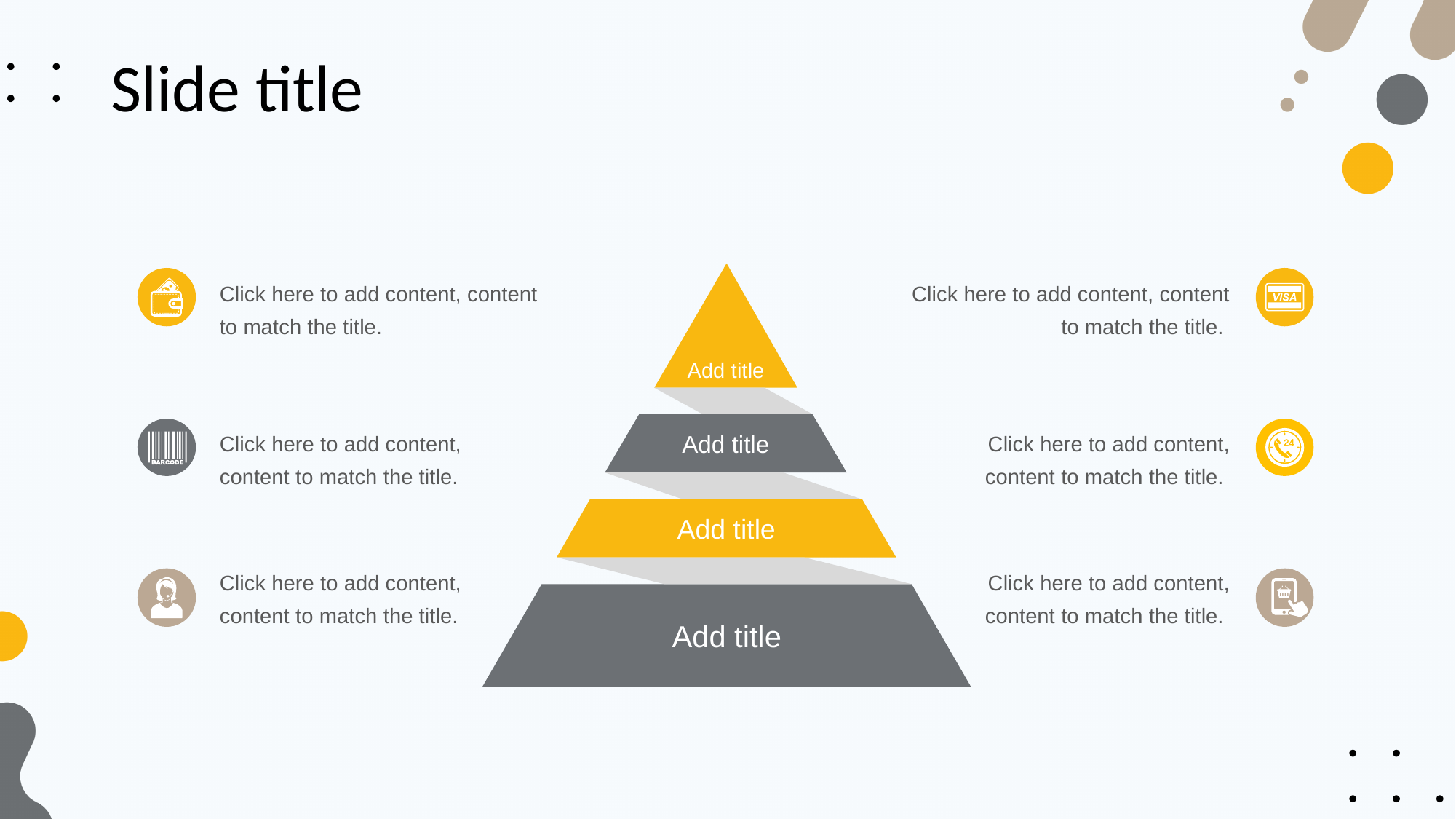

# Slide title
Add title
Click here to add content, content to match the title.
Click here to add content, content to match the title.

Add title
Click here to add content, content to match the title.
Click here to add content, content to match the title.

Add title
Click here to add content, content to match the title.
Click here to add content, content to match the title.

Add title